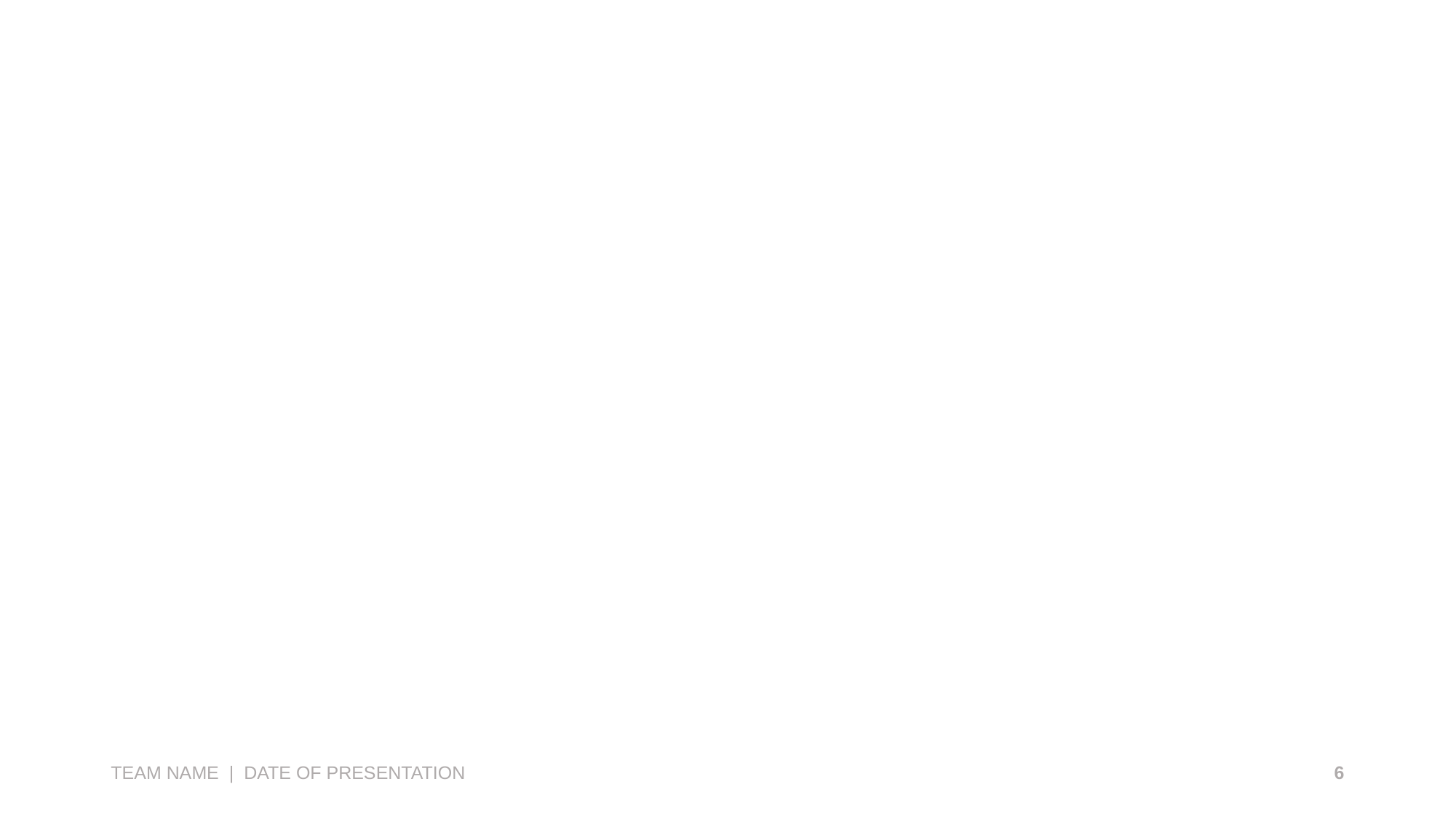

#

6
TEAM NAME  |  DATE OF PRESENTATION